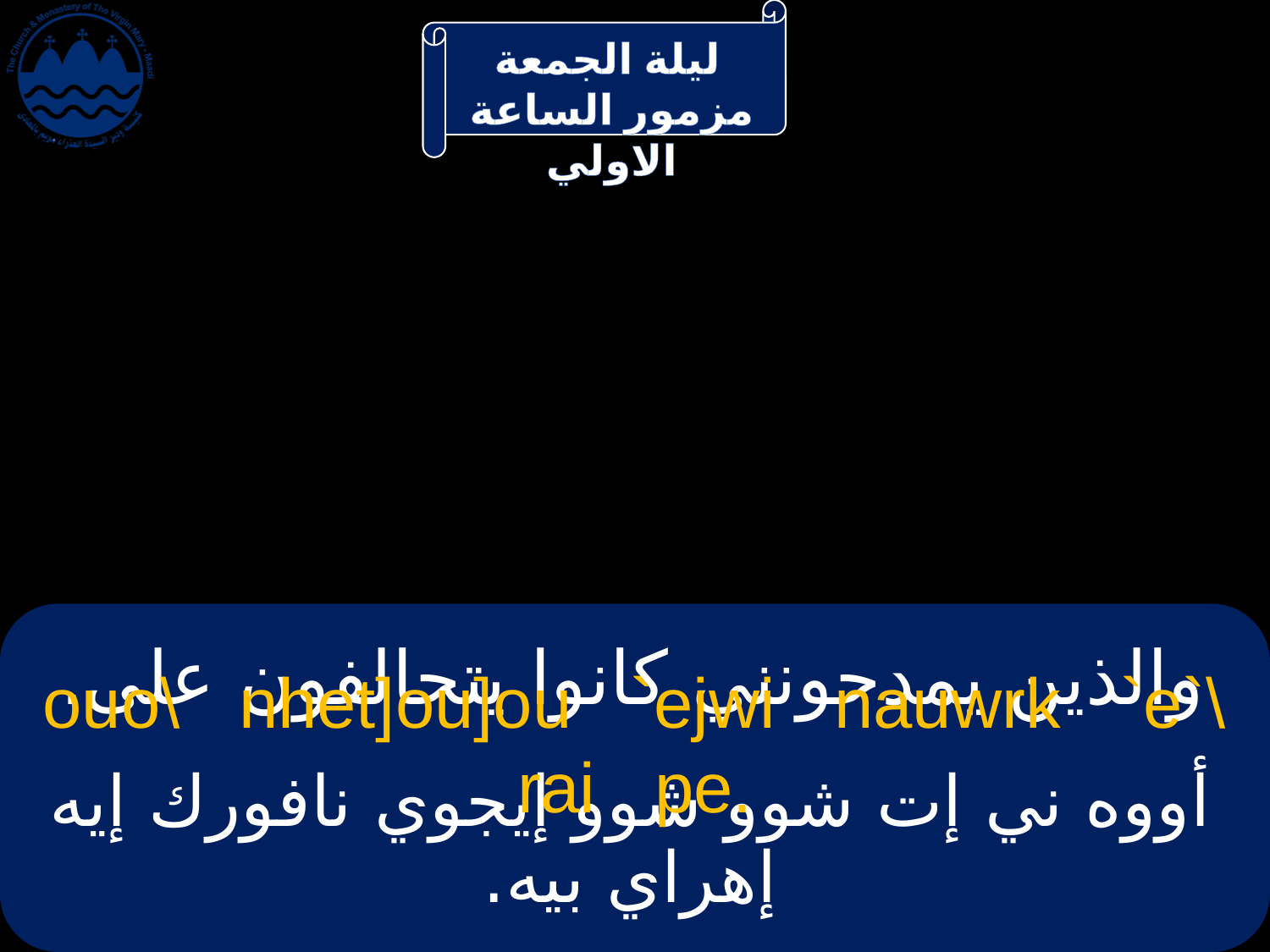

# والذين يمدحونني كانوا يتحالفون على.
ouo\   nhet]ou]ou   `ejwi   nauwrk   `e`\rai   pe.
أووه ني إت شوو شوو إيجوي نافورك إيه إهراي بيه.